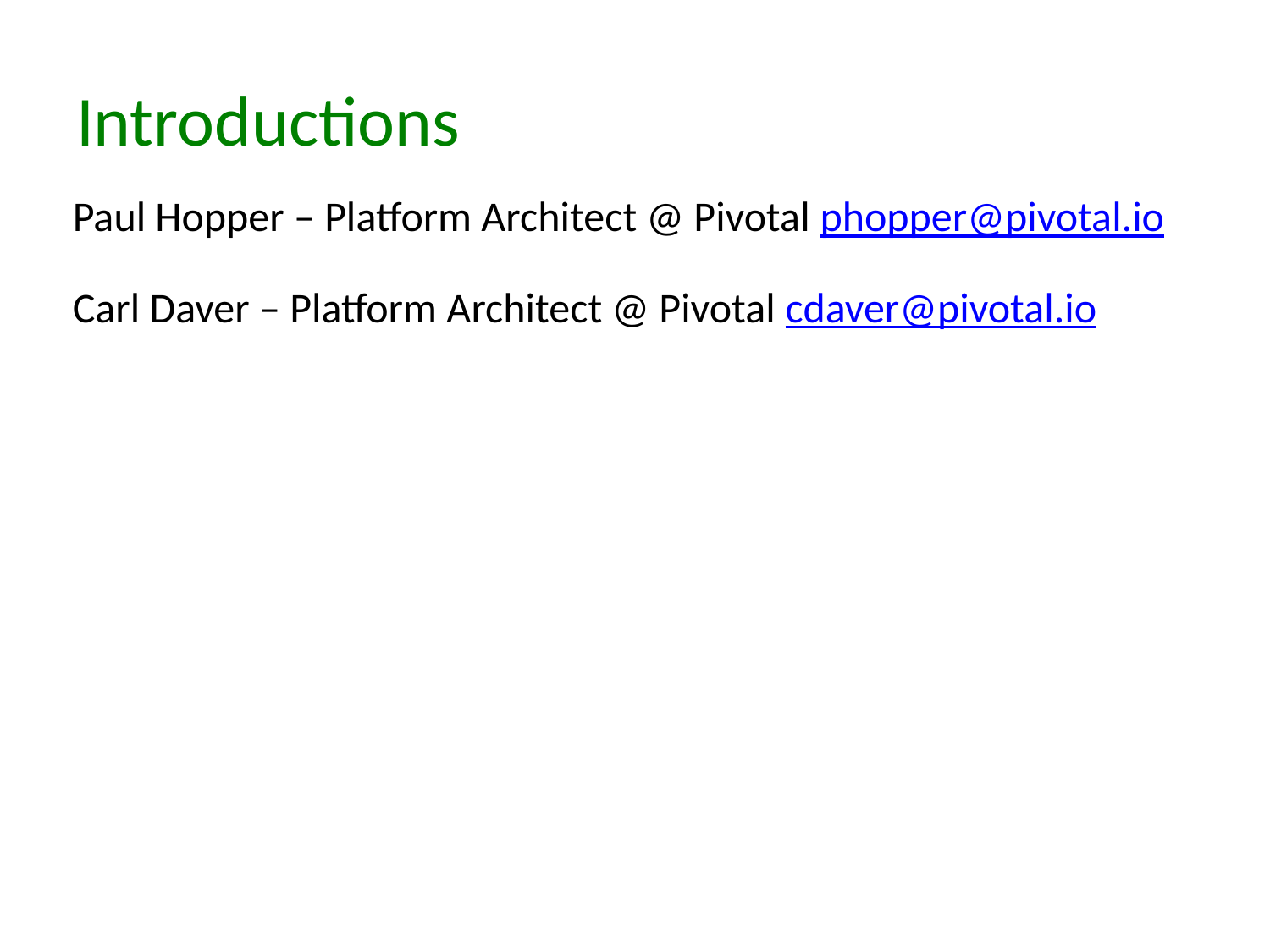

# Introductions

Paul Hopper – Platform Architect @ Pivotal phopper@pivotal.io
Carl Daver – Platform Architect @ Pivotal cdaver@pivotal.io